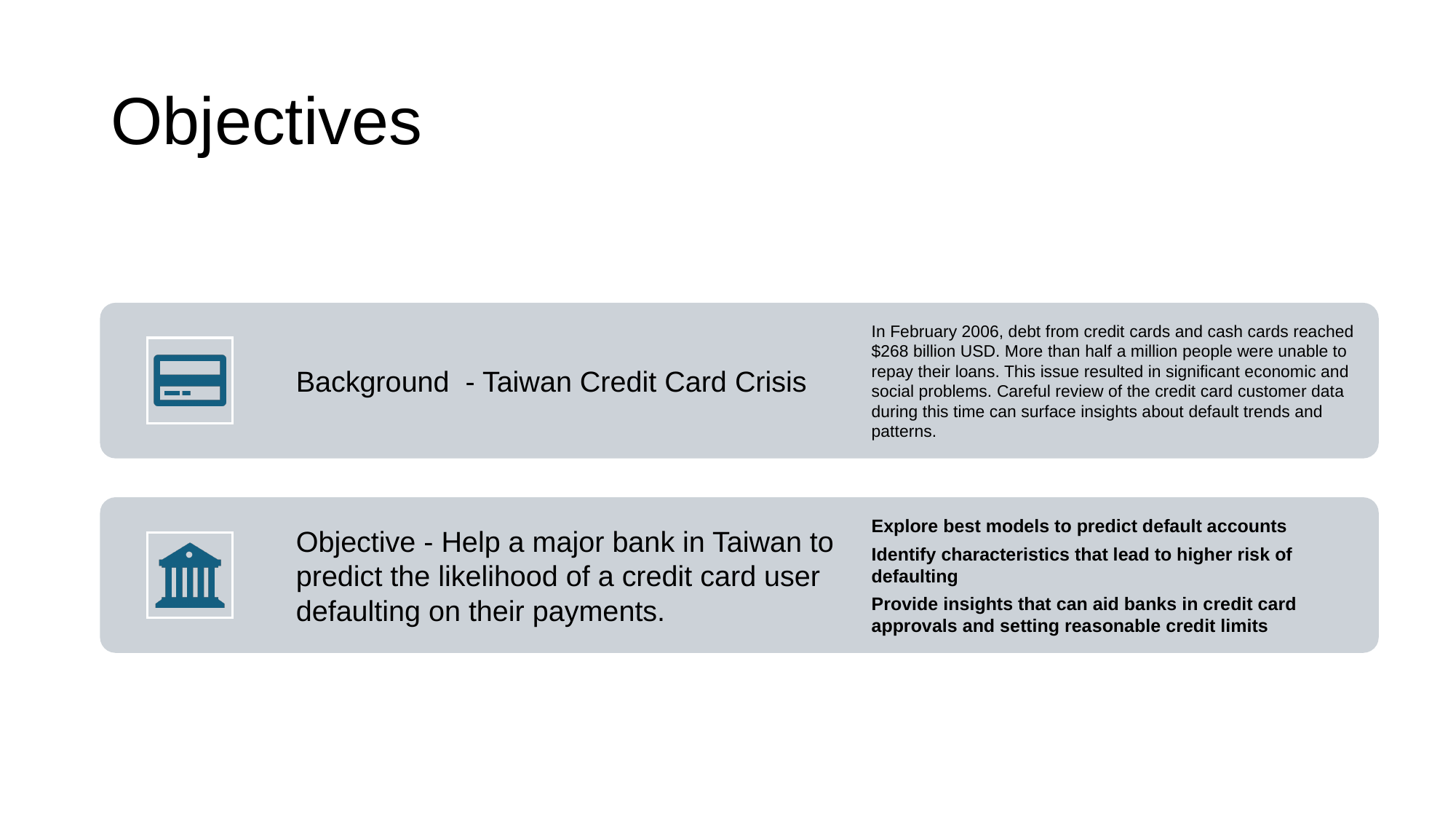

# Objectives
Background  - Taiwan Credit Card Crisis
In February 2006, debt from credit cards and cash cards reached $268 billion USD. More than half a million people were unable to repay their loans. This issue resulted in significant economic and social problems. Careful review of the credit card customer data during this time can surface insights about default trends and patterns.
Objective - Help a major bank in Taiwan to predict the likelihood of a credit card user defaulting on their payments.
Explore best models to predict default accounts
Identify characteristics that lead to higher risk of defaulting
Provide insights that can aid banks in credit card approvals and setting reasonable credit limits